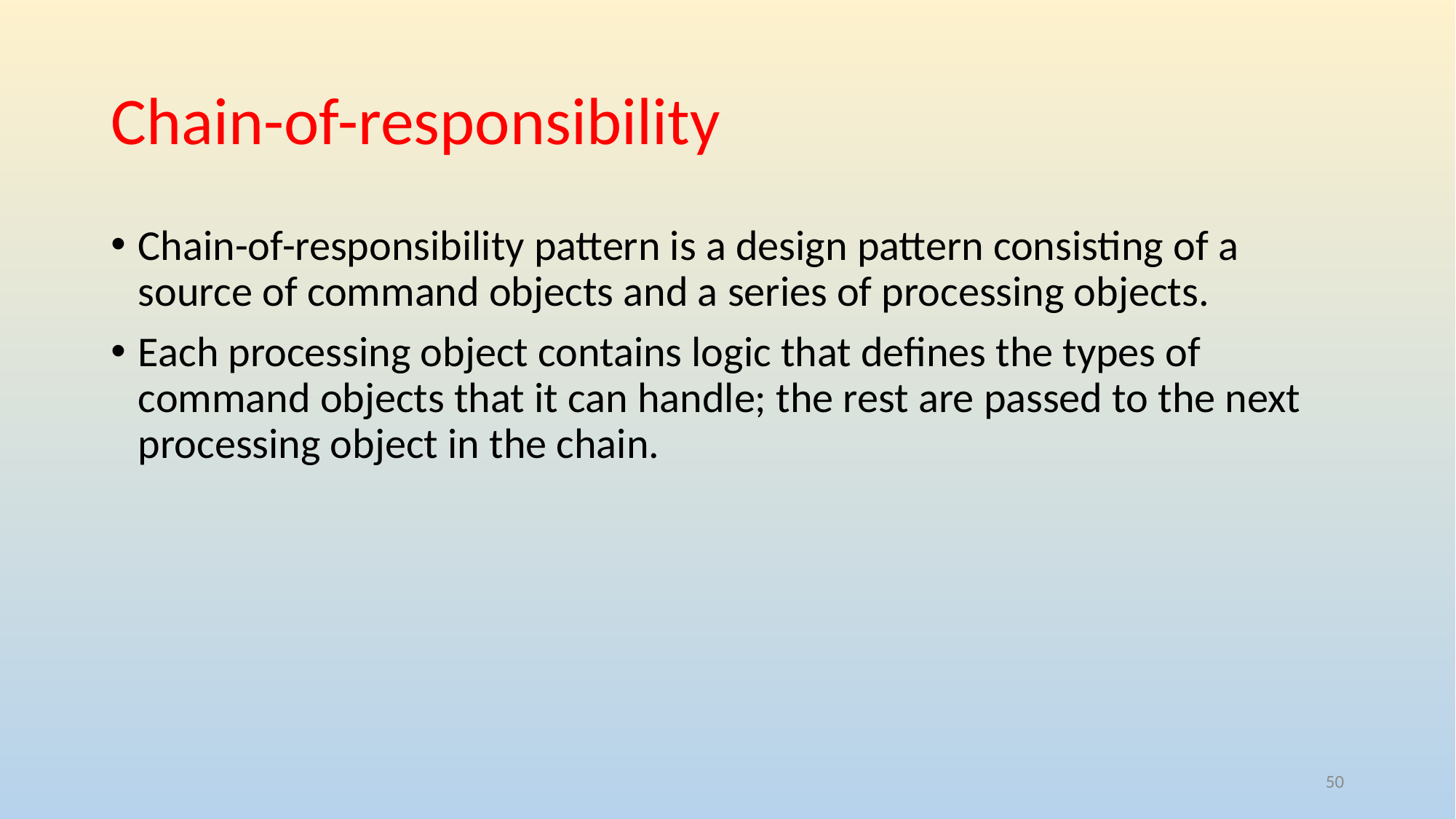

# Chain-of-responsibility
Chain-of-responsibility pattern is a design pattern consisting of a source of command objects and a series of processing objects.
Each processing object contains logic that defines the types of command objects that it can handle; the rest are passed to the next processing object in the chain.
50